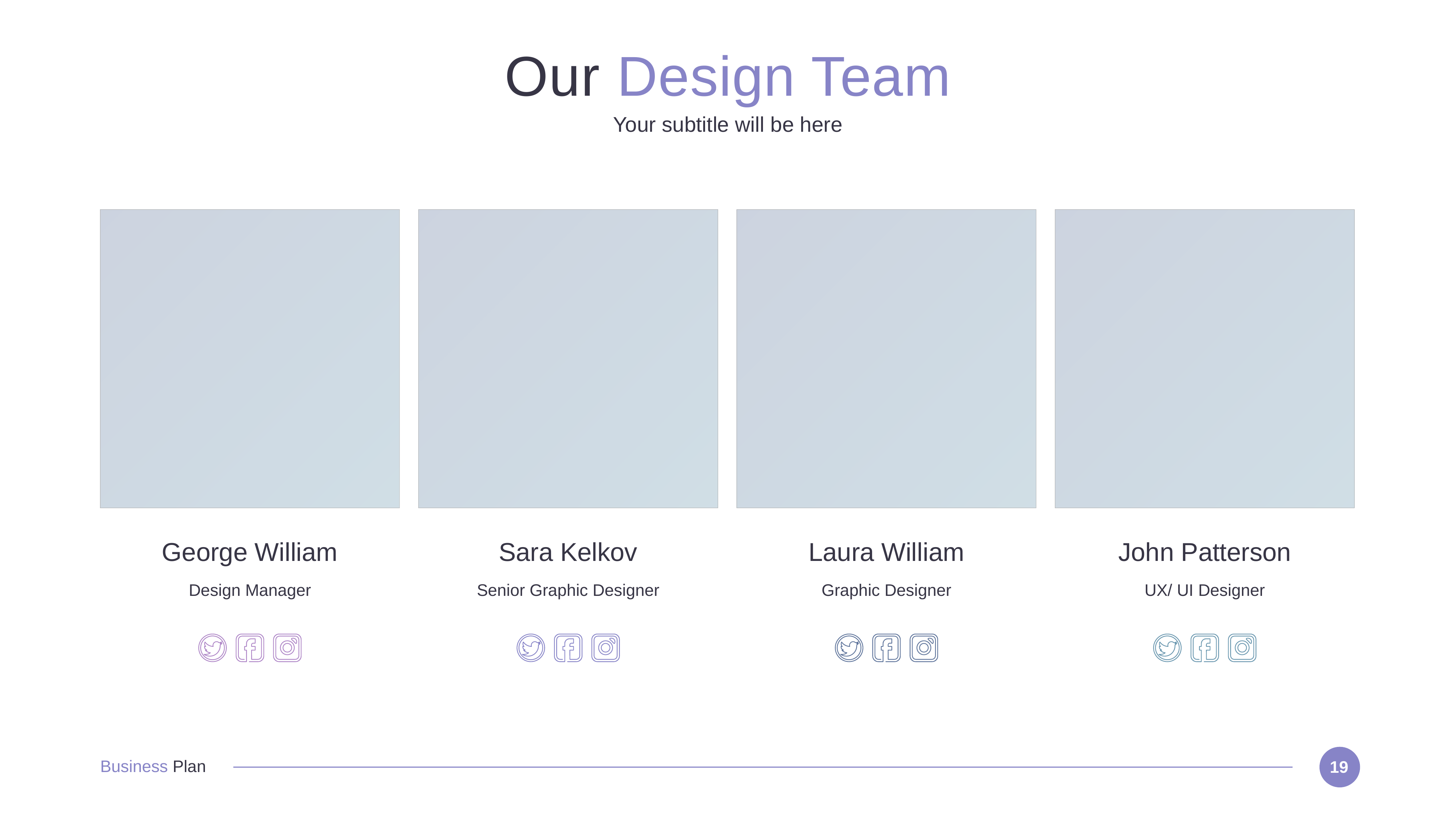

# Our Design Team
Your subtitle will be here

George William
Sara Kelkov
Laura William
John Patterson
Design Manager
Senior Graphic Designer
Graphic Designer
UX/ UI Designer